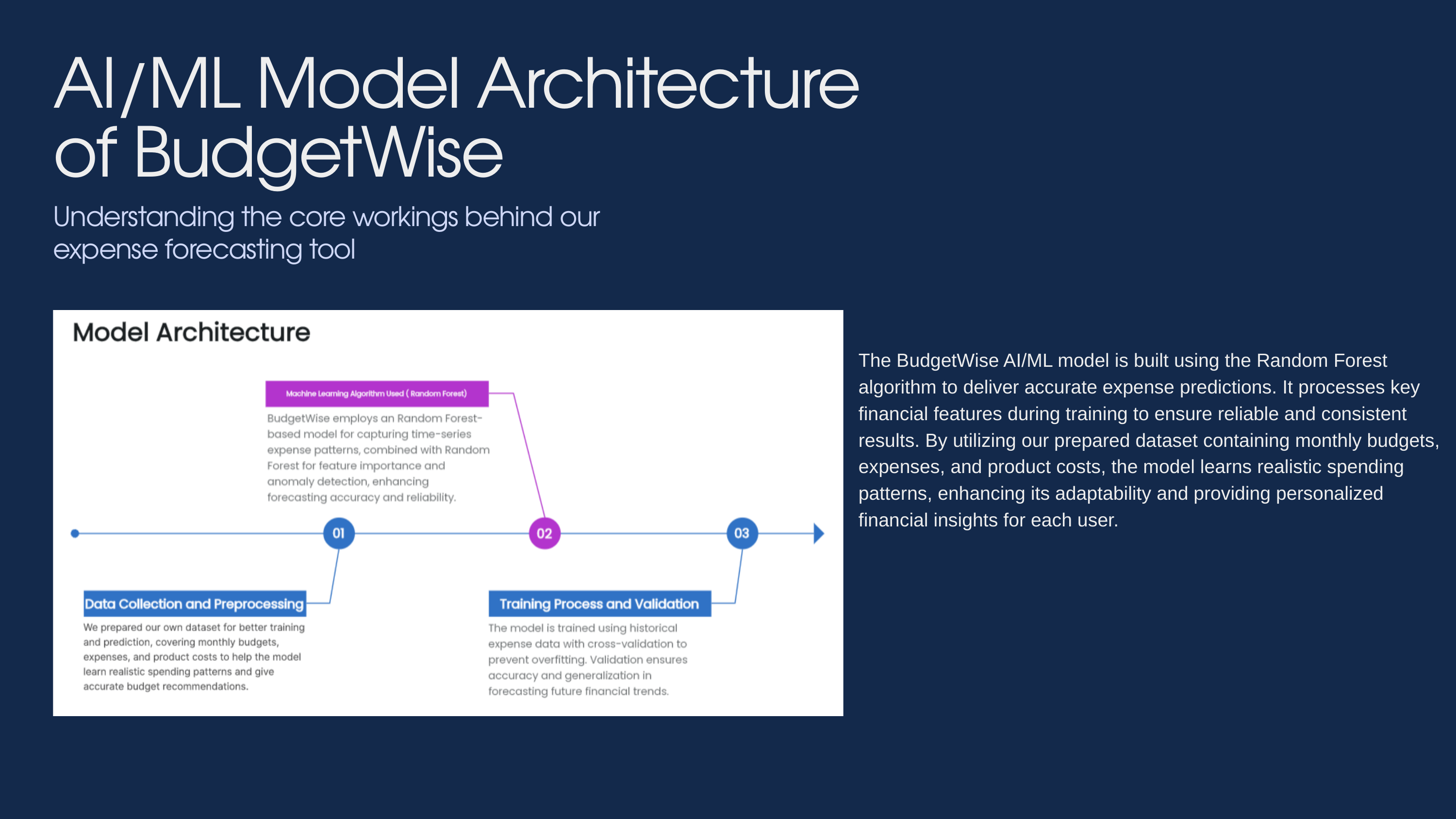

AI/ML Model Architecture of BudgetWise
Understanding the core workings behind our expense forecasting tool

The BudgetWise AI/ML model is built using the Random Forest algorithm to deliver accurate expense predictions. It processes key financial features during training to ensure reliable and consistent results. By utilizing our prepared dataset containing monthly budgets, expenses, and product costs, the model learns realistic spending patterns, enhancing its adaptability and providing personalized financial insights for each user.